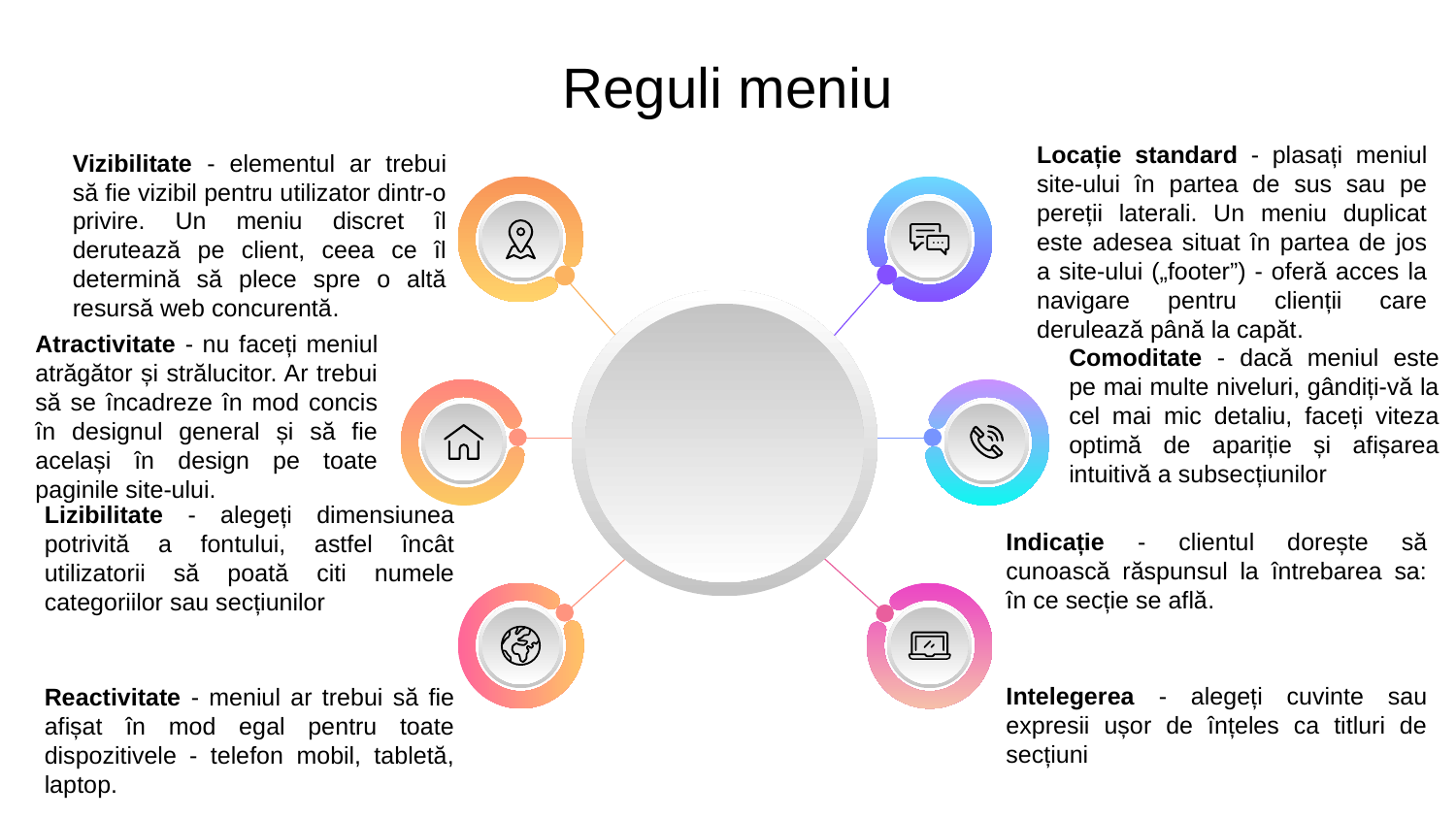

# Reguli meniu
Vizibilitate - elementul ar trebui să fie vizibil pentru utilizator dintr-o privire. Un meniu discret îl derutează pe client, ceea ce îl determină să plece spre o altă resursă web concurentă.
Locație standard - plasați meniul site-ului în partea de sus sau pe pereții laterali. Un meniu duplicat este adesea situat în partea de jos a site-ului („footer”) - oferă acces la navigare pentru clienții care derulează până la capăt.

Atractivitate - nu faceți meniul atrăgător și strălucitor. Ar trebui să se încadreze în mod concis în designul general și să fie același în design pe toate paginile site-ului.

Comoditate - dacă meniul este pe mai multe niveluri, gândiți-vă la cel mai mic detaliu, faceți viteza optimă de apariție și afișarea intuitivă a subsecțiunilor

Indicație - clientul dorește să cunoască răspunsul la întrebarea sa: în ce secție se află.

Intelegerea - alegeți cuvinte sau expresii ușor de înțeles ca titluri de secțiuni

Lizibilitate - alegeți dimensiunea potrivită a fontului, astfel încât utilizatorii să poată citi numele categoriilor sau secțiunilor

Reactivitate - meniul ar trebui să fie afișat în mod egal pentru toate dispozitivele - telefon mobil, tabletă, laptop.